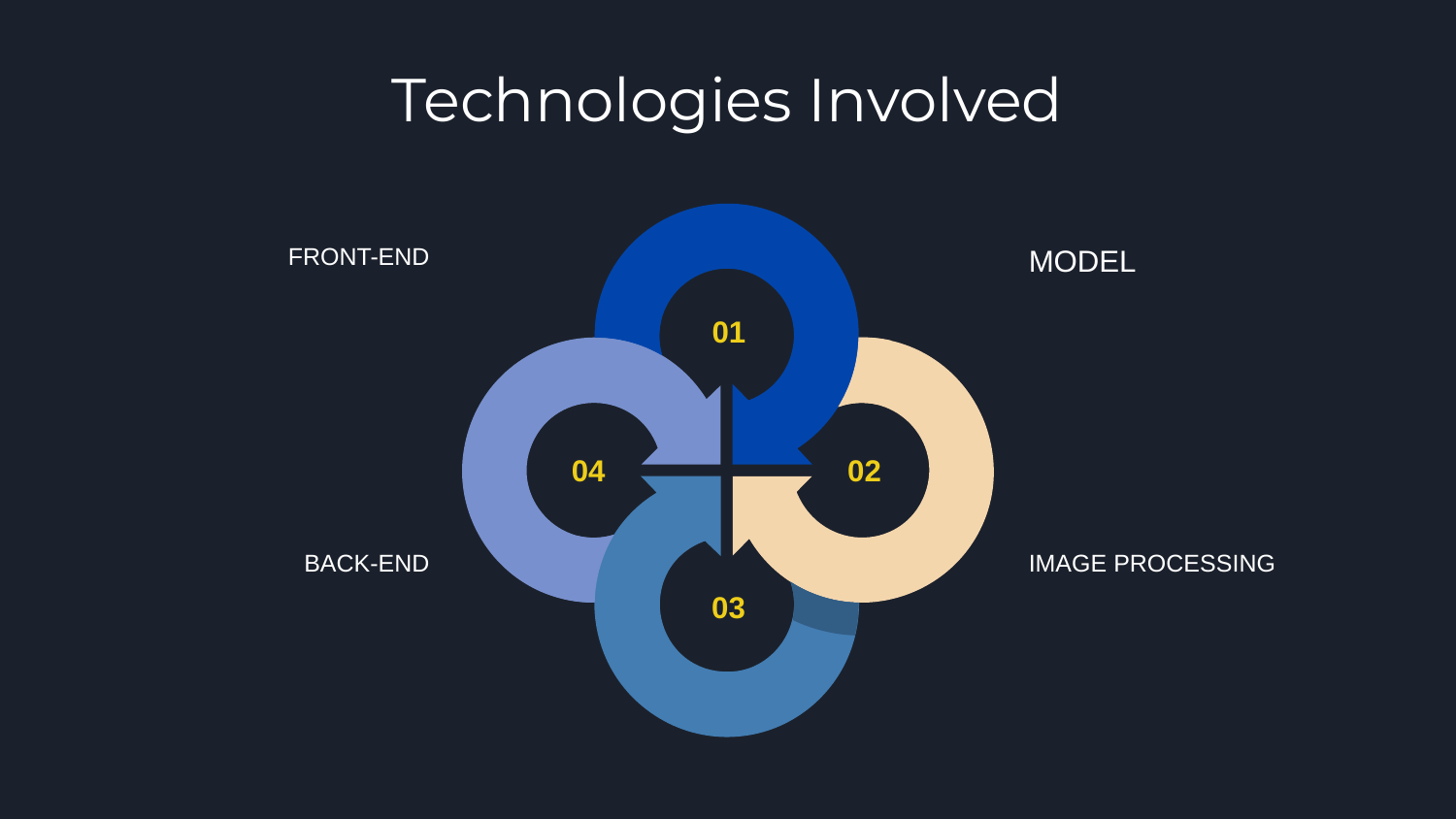

# Technologies Involved
FRONT-END
MODEL
BACK-END
IMAGE PROCESSING